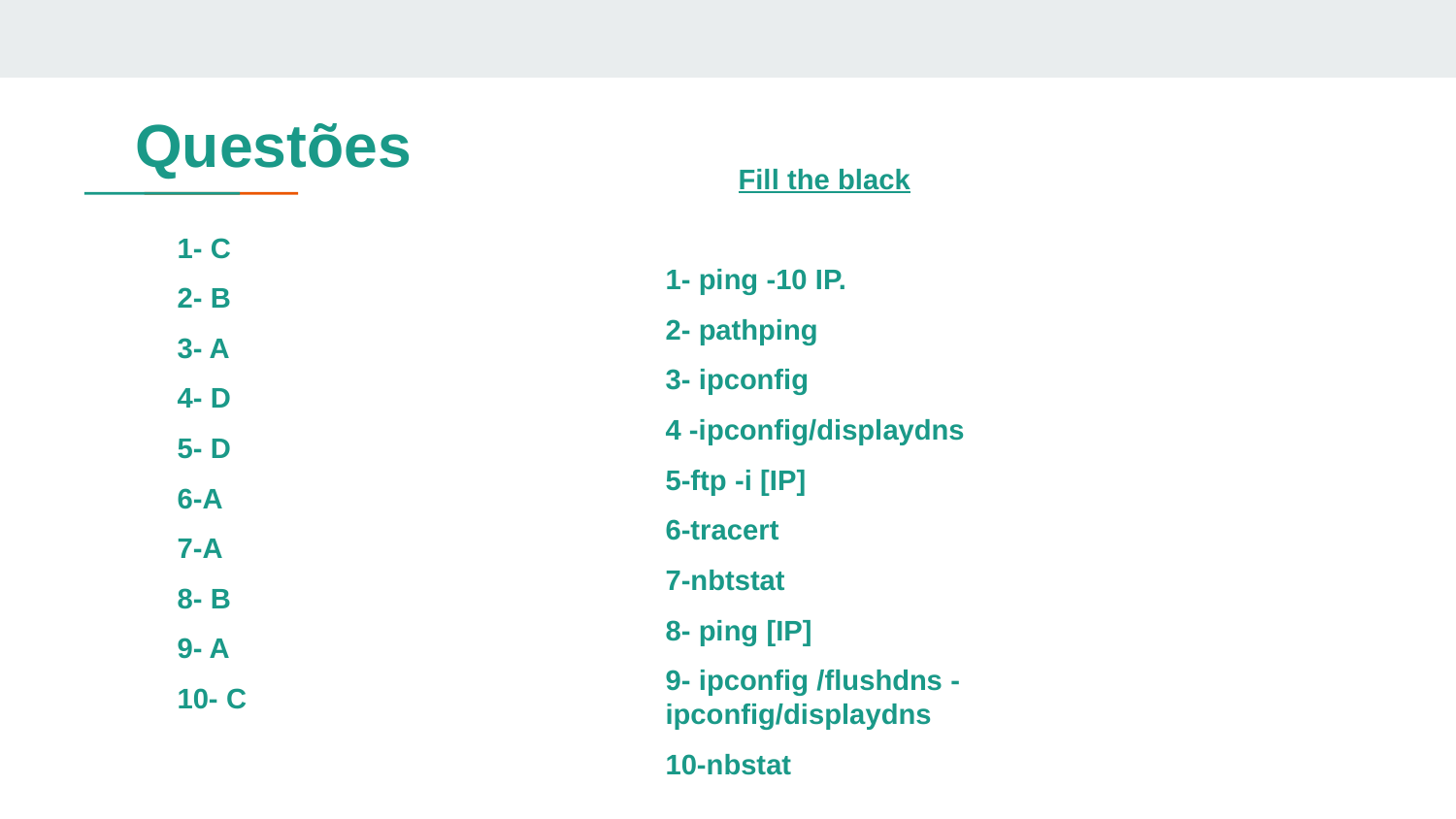

# Questões
Fill the black

1- ping -10 IP.
2- pathping
3- ipconfig
4 -ipconfig/displaydns
5-ftp -i [IP]
6-tracert
7-nbtstat
8- ping [IP]
9- ipconfig /flushdns - ipconfig/displaydns
10-nbstat

1- C
2- B
3- A
4- D
5- D
6-A
7-A
8- B
9- A
10- C